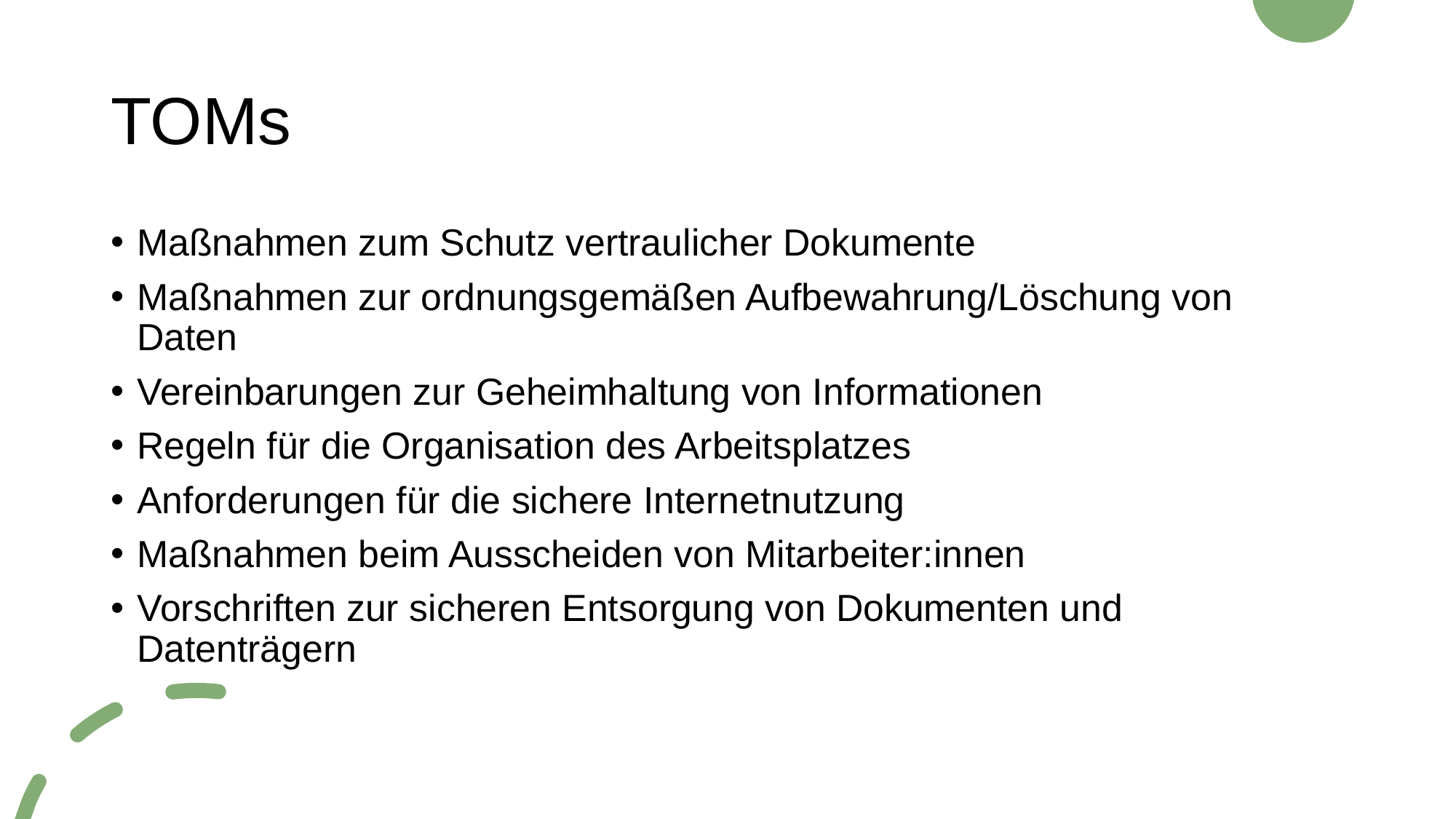

# TOMs
Maßnahmen zum Schutz vertraulicher Dokumente
Maßnahmen zur ordnungsgemäßen Aufbewahrung/Löschung von Daten
Vereinbarungen zur Geheimhaltung von Informationen
Regeln für die Organisation des Arbeitsplatzes
Anforderungen für die sichere Internetnutzung
Maßnahmen beim Ausscheiden von Mitarbeiter:innen
Vorschriften zur sicheren Entsorgung von Dokumenten und Datenträgern